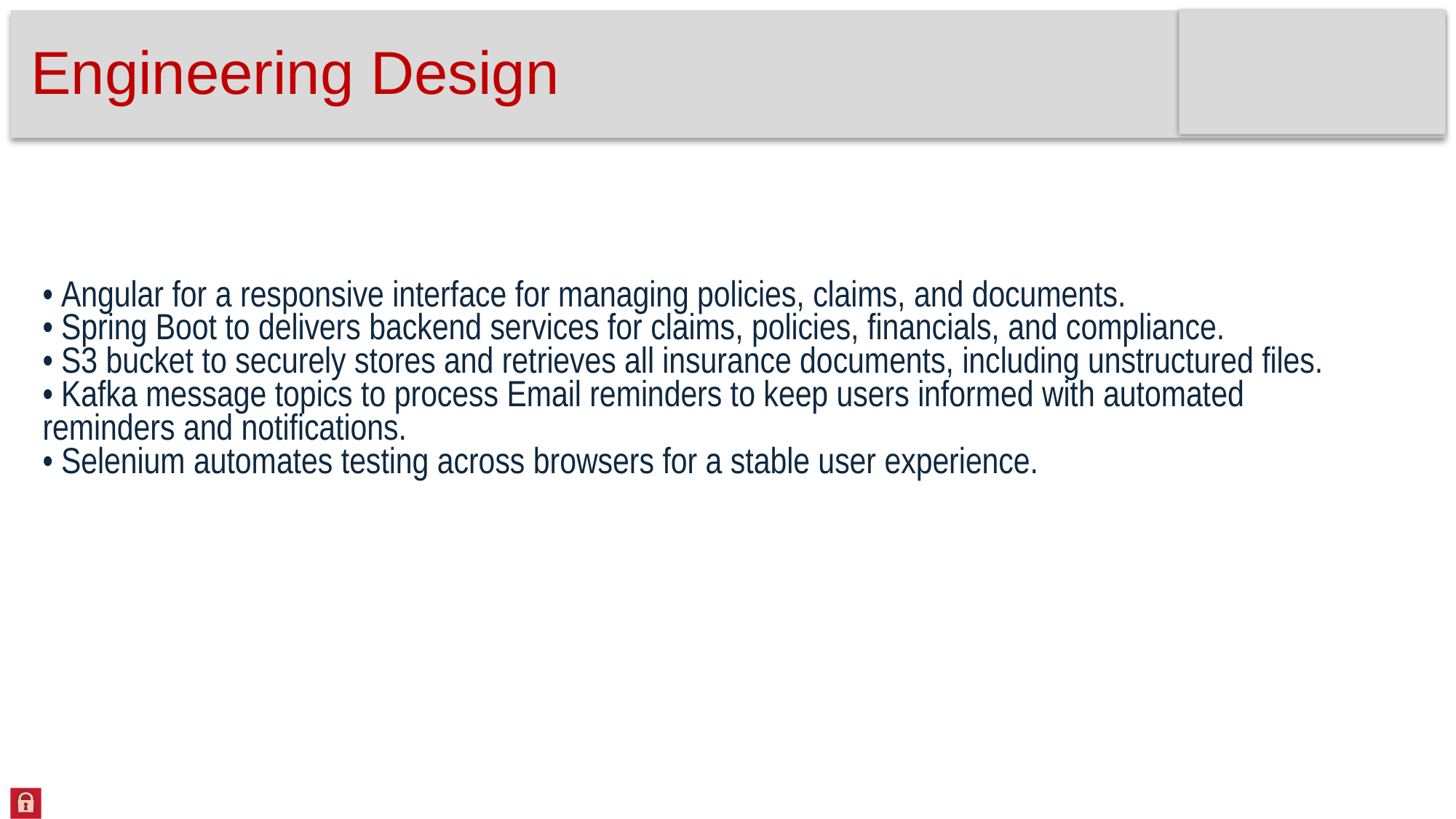

# Engineering Design

• Angular for a responsive interface for managing policies, claims, and documents.
• Spring Boot to delivers backend services for claims, policies, financials, and compliance.
• S3 bucket to securely stores and retrieves all insurance documents, including unstructured files.
• Kafka message topics to process Email reminders to keep users informed with automated
reminders and notifications.
• Selenium automates testing across browsers for a stable user experience.